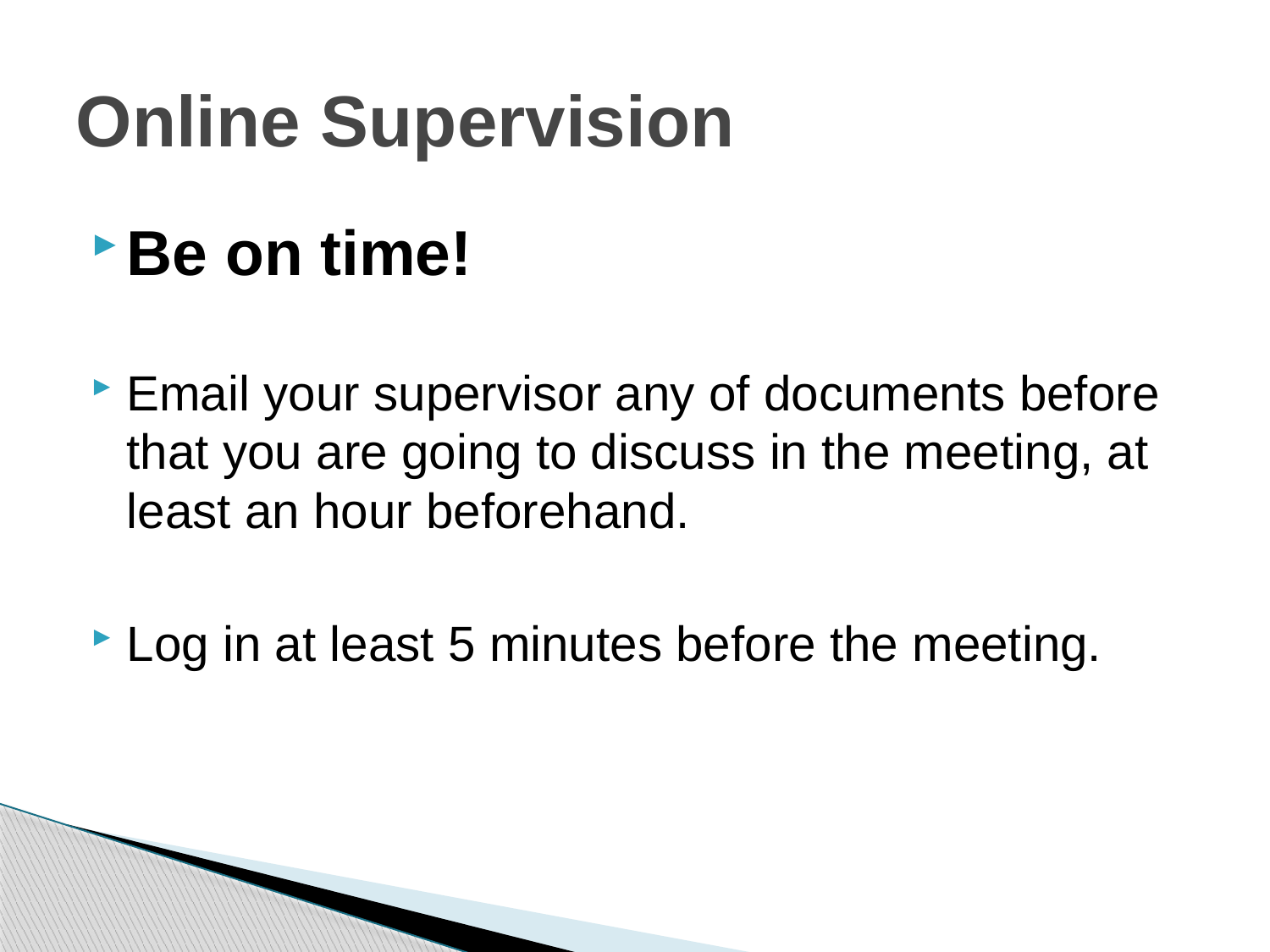

# Online Supervision
Be on time!

Email your supervisor any of documents before that you are going to discuss in the meeting, at least an hour beforehand.

Log in at least 5 minutes before the meeting.